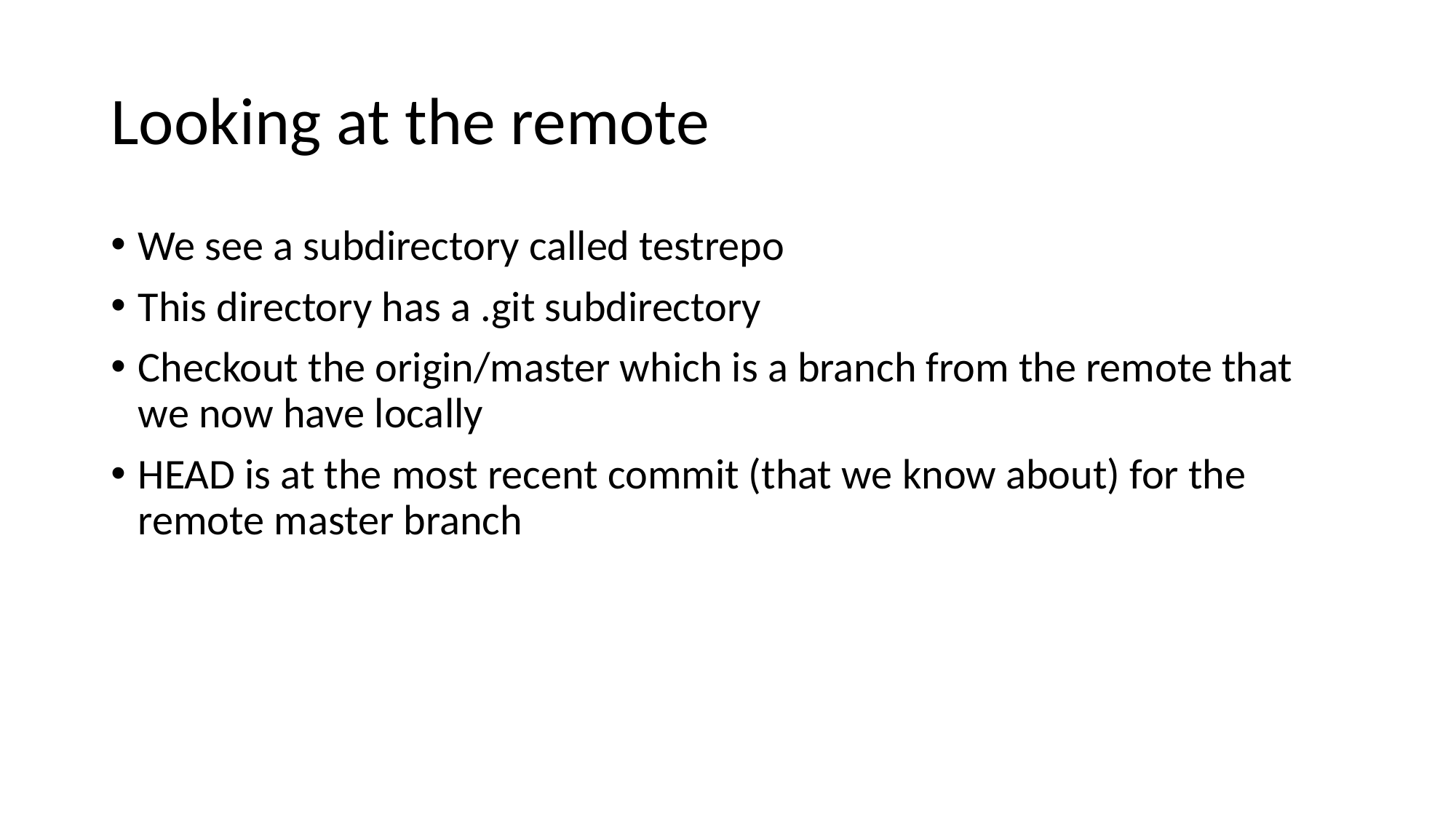

# Looking at the remote
We see a subdirectory called testrepo
This directory has a .git subdirectory
Checkout the origin/master which is a branch from the remote that we now have locally
HEAD is at the most recent commit (that we know about) for the remote master branch